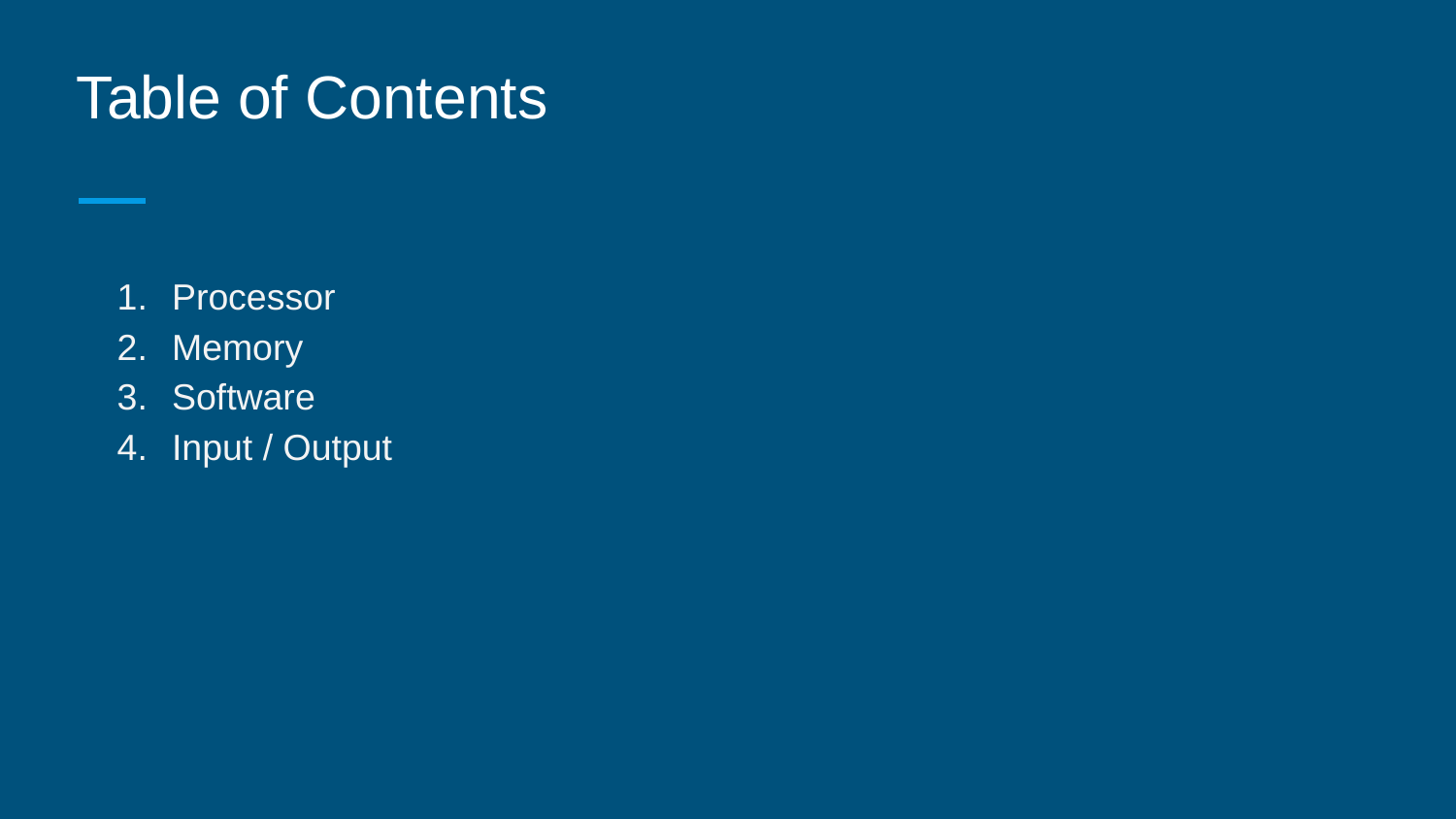

# Table of Contents
Processor
Memory
Software
Input / Output